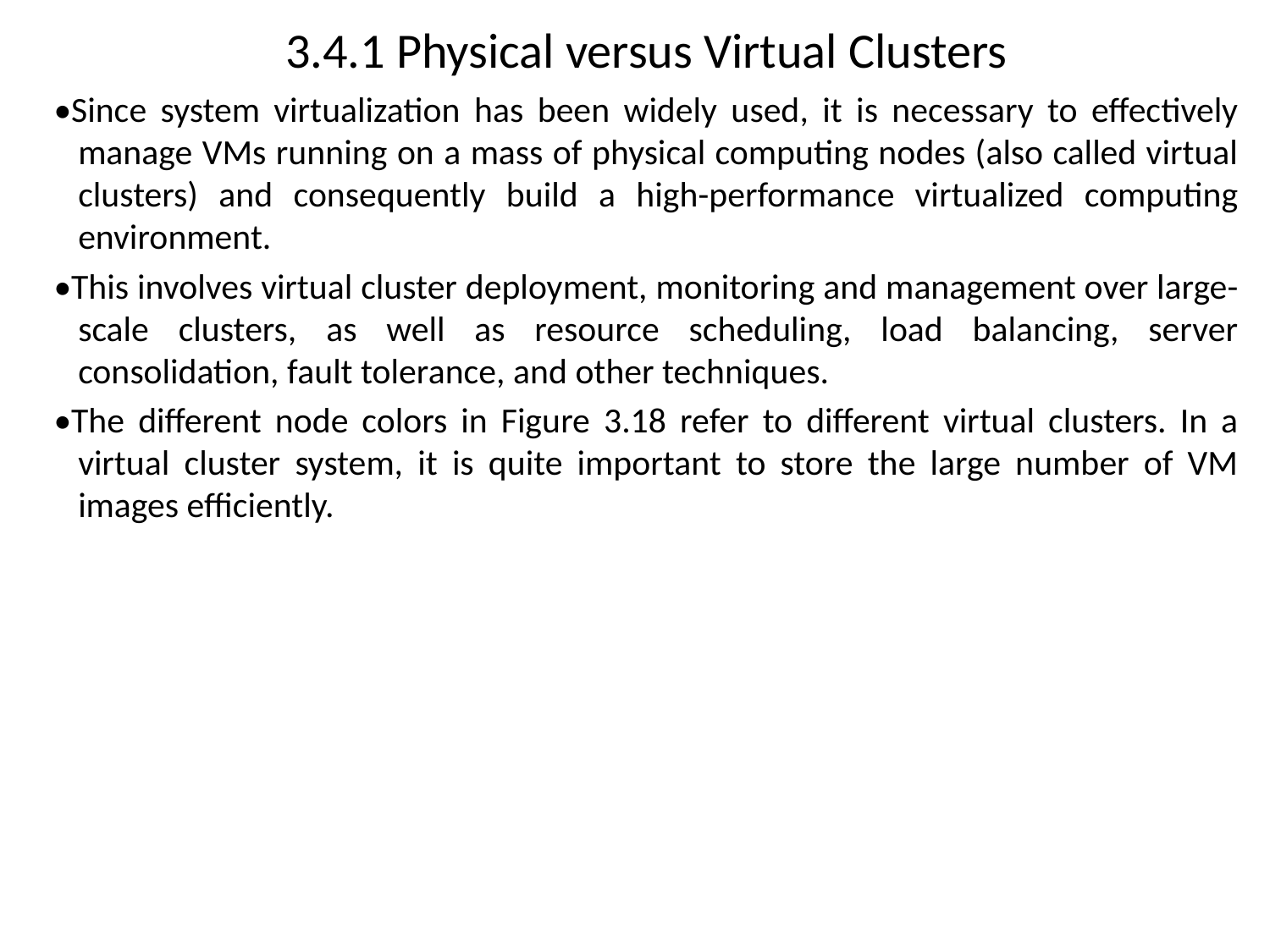

# 3.4.1 Physical versus Virtual Clusters
•Since system virtualization has been widely used, it is necessary to effectively manage VMs running on a mass of physical computing nodes (also called virtual clusters) and consequently build a high-performance virtualized computing environment.
•This involves virtual cluster deployment, monitoring and management over large-scale clusters, as well as resource scheduling, load balancing, server consolidation, fault tolerance, and other techniques.
•The different node colors in Figure 3.18 refer to different virtual clusters. In a virtual cluster system, it is quite important to store the large number of VM images efficiently.